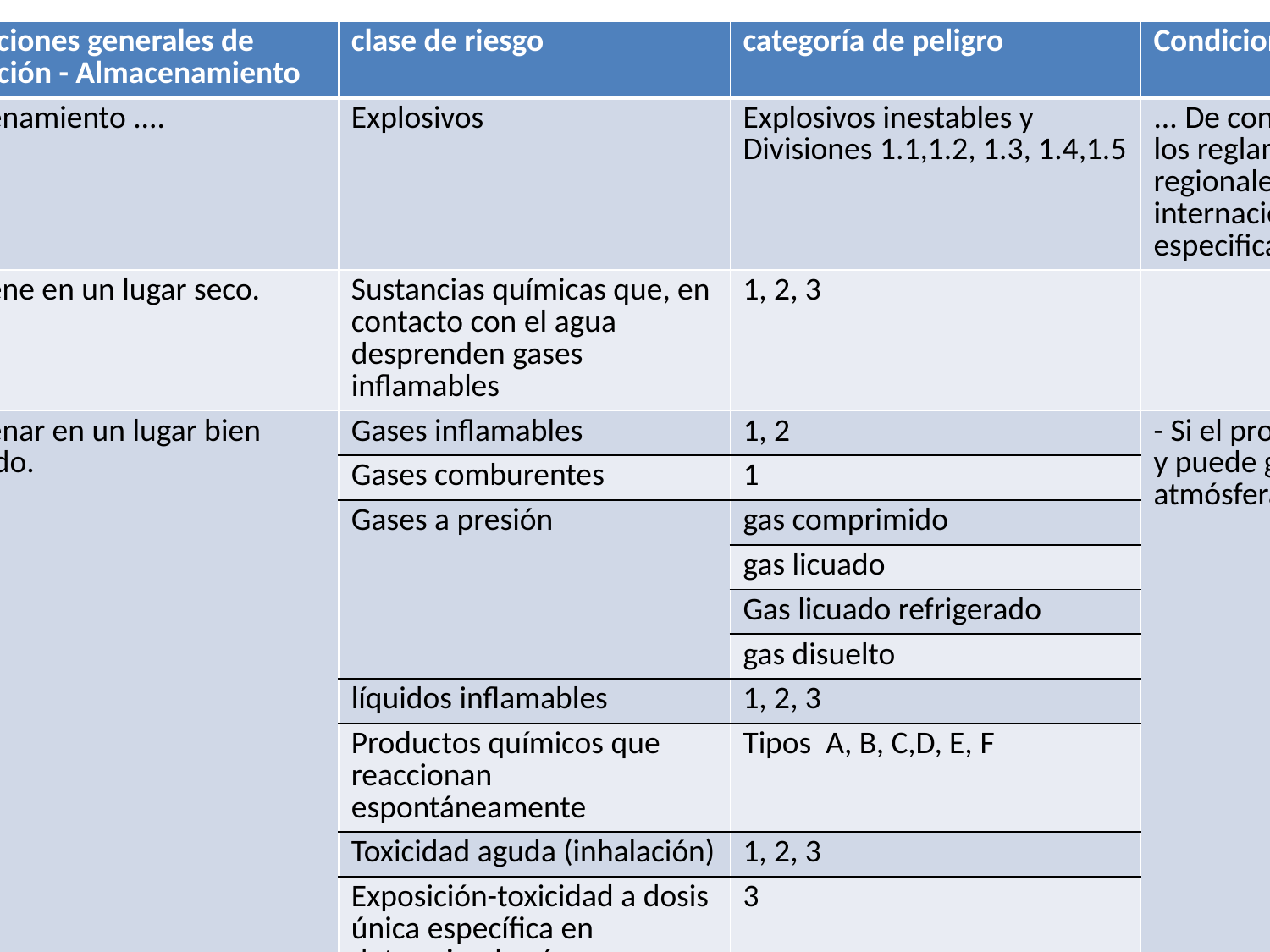

| P - Código | Afirmaciones generales de precaución - Almacenamiento | clase de riesgo | categoría de peligro | Condiciones para el uso |
| --- | --- | --- | --- | --- |
| P401 | Almacenamiento .... | Explosivos | Explosivos inestables y Divisiones 1.1,1.2, 1.3, 1.4,1.5 | ... De conformidad con los reglamentos / / regionales nacional / internacional (se especificará). |
| P402 | Almacene en un lugar seco. | Sustancias químicas que, en contacto con el agua desprenden gases inflamables | 1, 2, 3 |  |
| P403 | Almacenar en un lugar bien ventilado. | Gases inflamables | 1, 2 | - Si el producto es volátil y puede generar una atmósfera peligrosa. |
|  |  | Gases comburentes | 1 |  |
|  |  | Gases a presión | gas comprimido |  |
|  |  |  | gas licuado |  |
|  |  |  | Gas licuado refrigerado |  |
|  |  |  | gas disuelto |  |
|  |  | líquidos inflamables | 1, 2, 3 |  |
|  |  | Productos químicos que reaccionan espontáneamente | Tipos A, B, C,D, E, F |  |
|  |  | Toxicidad aguda (inhalación) | 1, 2, 3 |  |
|  |  | Exposición-toxicidad a dosis única específica en determinados órganos; (irritación de las vías respiratorias) | 3 |  |
|  |  | Exposición-toxicidad a dosis única específica en determinados órganos; (narcosis) | 3 |  |
| P404 | Almacenar en un recipiente cerrado. | Sustancias químicas que, en contacto con el agua desprenden gases inflamables | 1, 2, 3 |  |
| P405 | Guardar bajo llave. | Toxicidad aguda (oral) | 1, 2, 3 |  |
|  |  | Toxicidad aguda (dérmica) | 1, 2, 3 |  |
|  |  | Toxicidad aguda (inhalación) | 1, 2, 3 |  |
|  |  | Irritación de la corrosión de la piel / piel | 1A, 1B, 1C |  |
|  |  | Mutagenicidad en células germinales | 1A, 1B, 2 |  |
|  |  | Carcinogenicidad | 1A, 1B, 2 |  |
|  |  | toxicidad para la reproducción | 1A, 1B, 2 |  |
|  |  | Toxicidad específica en determinados órganos - exposición única | 1, 2 |  |
|  |  | Exposición-toxicidad a dosis única específica en determinados órganos; (irritación de las vías respiratorias) | 3 |  |
|  |  | Exposición-toxicidad a dosis única específica en determinados órganos; (narcosis) | 3 |  |
|  |  | peligro de aspiración | 1 |  |
| P406 | Almacenar en resistente a la corrosión / ... recipiente con un revestimiento interior resistente. | Corrosivos para los metales | 1 | ... El fabricante / proveedor especificarán otros materiales compatibles. |
| P407 | Mantenga un espacio de aire entre pilas / bandejas. | Productos químicos que experimentan calentamiento espontáneo | 1, 2 |  |
| P410 | Proteger de la luz solar. | aerosoles inflamables | 1, 2 |  |
|  |  | Gases a presión | gas comprimido gas licuado gas disuelto |  |
|  |  | Productos químicos que experimentan calentamiento espontáneo | 1, 2 |  |
|  |  | Los peróxidos orgánicos | Tipos A, B, C, D, E, F |  |
| P411 | Mantener a una temperatura no superior a ... ° C / ... ° F. | Productos químicos que reaccionan espontáneamente | Tipos A, B, C, D, E, F | ... El fabricante / proveedor especificarán la temperatura |
|  |  | Los peróxidos orgánicos | Tipos A, B, C, D, E, F |  |
| P412 | No exponer a temperaturas superiores a 50 oC/122 Of. | aerosoles inflamables | 1, 2 |  |
| P413 | Almacenar las cantidades a granel mayor que ... kg / ... libra a temperaturas no superiores a ... º C / ...oF. | Productos químicos que experimentan calentamiento espontáneo | 1, 2 | ... El fabricante / proveedor para especificar la masa y la temperatura. |
| P420 | Almacene lejos de otros materiales. | Productos químicos que reaccionan espontáneamente | Tipos A, B, C, D, E, F |  |
|  |  | Productos químicos que experimentan calentamiento espontáneo | 1, 2 |  |
|  |  | Los peróxidos orgánicos | Tipos A, B, C, D, E, F |  |
| P422 | Almacenar el contenido bajo ... | líquidos pirofóricos | 1 | ... El fabricante / proveedor especificarán el líquido o gas inerte apropiado |
|  |  | sólidos pirofóricos | 1 |  |
| P402 + P404 | Almacene en un lugar seco. Almacenar en un recipiente cerrado. | Sustancias químicas que, en contacto con el agua desprenden gases inflamables | 1, 2, 3 |  |
| P403 + P233 | Almacenar en un lugar bien ventilado. Mantenga el envase bien cerrado. | Toxicidad aguda (inhalación) | 1, 2, 3 | - Si el producto es volátil y puede generar peligrosos |
|  |  | Específica en determinados órganos atmósfera toxicidad peligrosa. - Exposición única; (irritación de las vías respiratorias) | 3 |  |
|  |  | Toxicidad específica en determinados órganos - exposición única; (narcosis) | 3 |  |
| P403 + P235 | Almacenar en un lugar bien ventilado. Mantener en lugar fresco. | líquidos inflamables | 1, 2, 3 |  |
|  |  | Productos químicos que reaccionan espontáneamente | Tipos A, B, C, D, E, F |  |
| P410 + P403 | Proteger de la luz solar. Almacenar en un lugar bien ventilado. | Gases a presión | Gas disuelto gas licuado de gas comprimido |  |
| P410 + P412 | Proteger de la luz solar. No exponer a temperaturas superiores a 50 oC/122oF. | aerosoles inflamables | 1, 2 |  |
| P411 + P235 | Mantener a una temperatura no superior a … oC/…oF. Mantener en lugar fresco. | Los peróxidos orgánicos | Tipos A, B, C, D, E, F | ... El fabricante / proveedor especificarán la temperatura. |
|  |  |  |  |  |
|  |  |  |  |  |
|  |  |  |  |  |
|  |  |  |  |  |
|  |  |  |  |  |
|  |  |  |  |  |
|  |  |  |  |  |
|  |  |  |  |  |